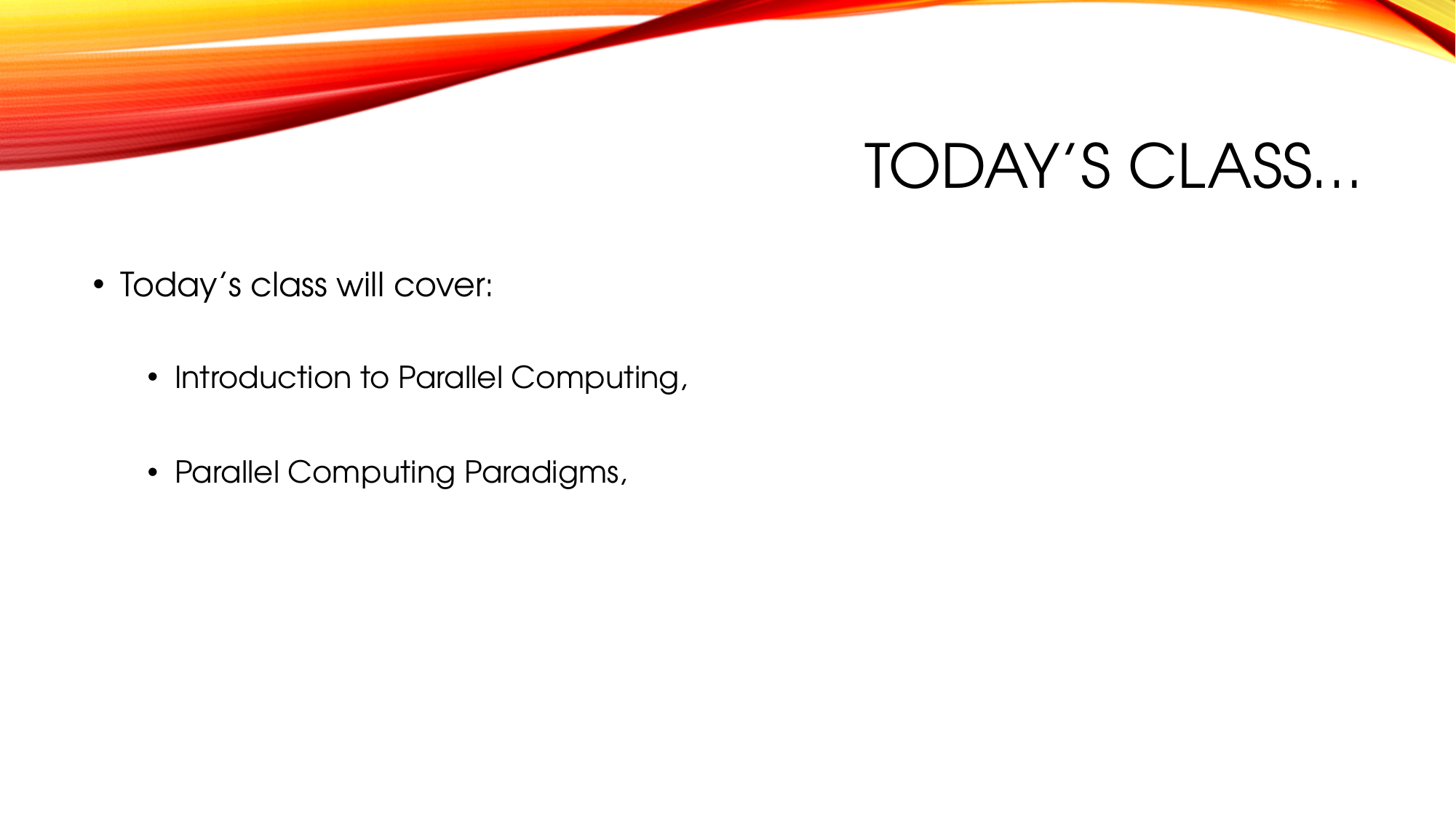

# Today’s Class…
Today’s class will cover:

Introduction to Parallel Computing,

Parallel Computing Paradigms,